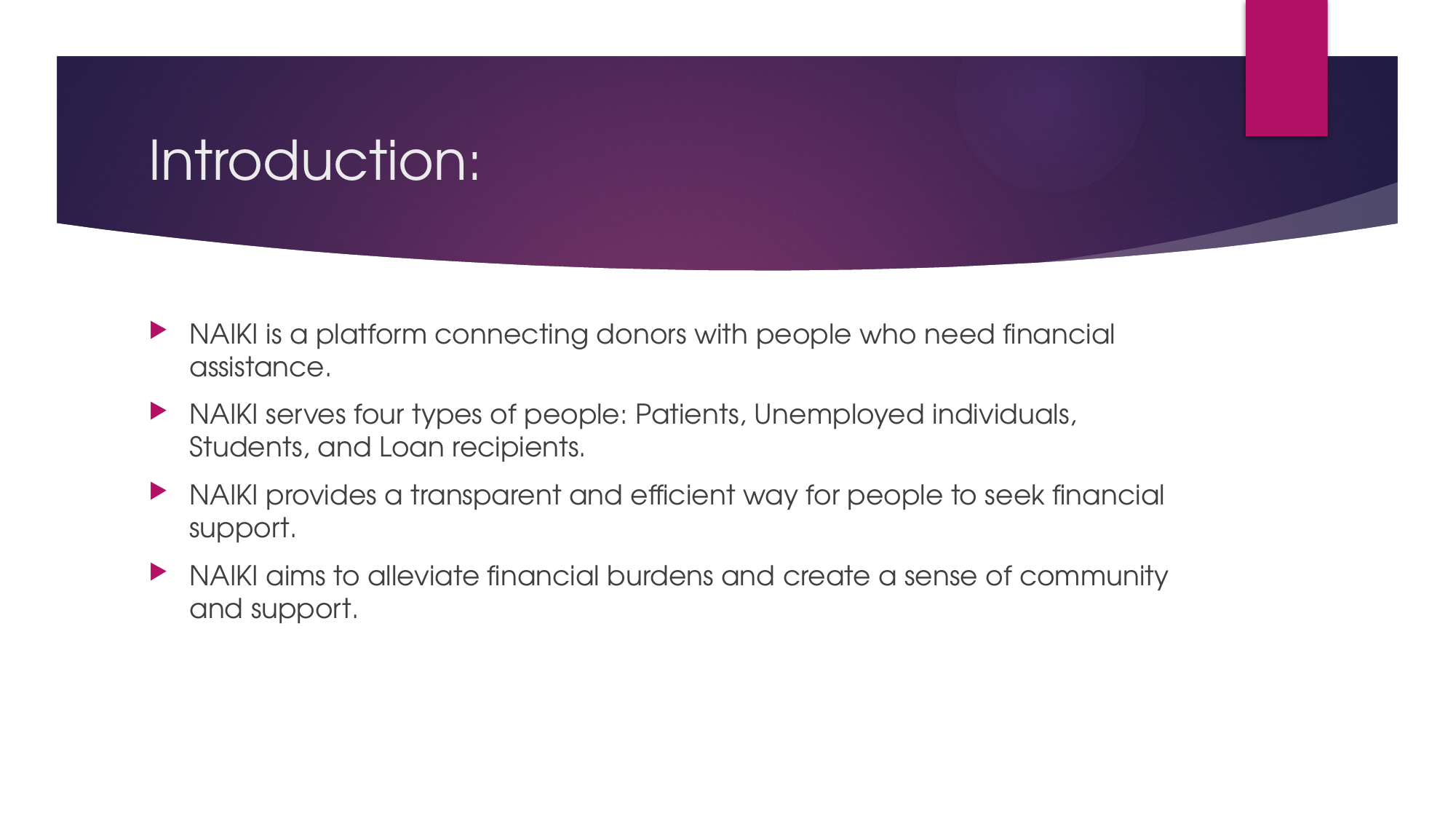

# Introduction:
NAIKI is a platform connecting donors with people who need financial assistance.
NAIKI serves four types of people: Patients, Unemployed individuals, Students, and Loan recipients.
NAIKI provides a transparent and efficient way for people to seek financial support.
NAIKI aims to alleviate financial burdens and create a sense of community and support.